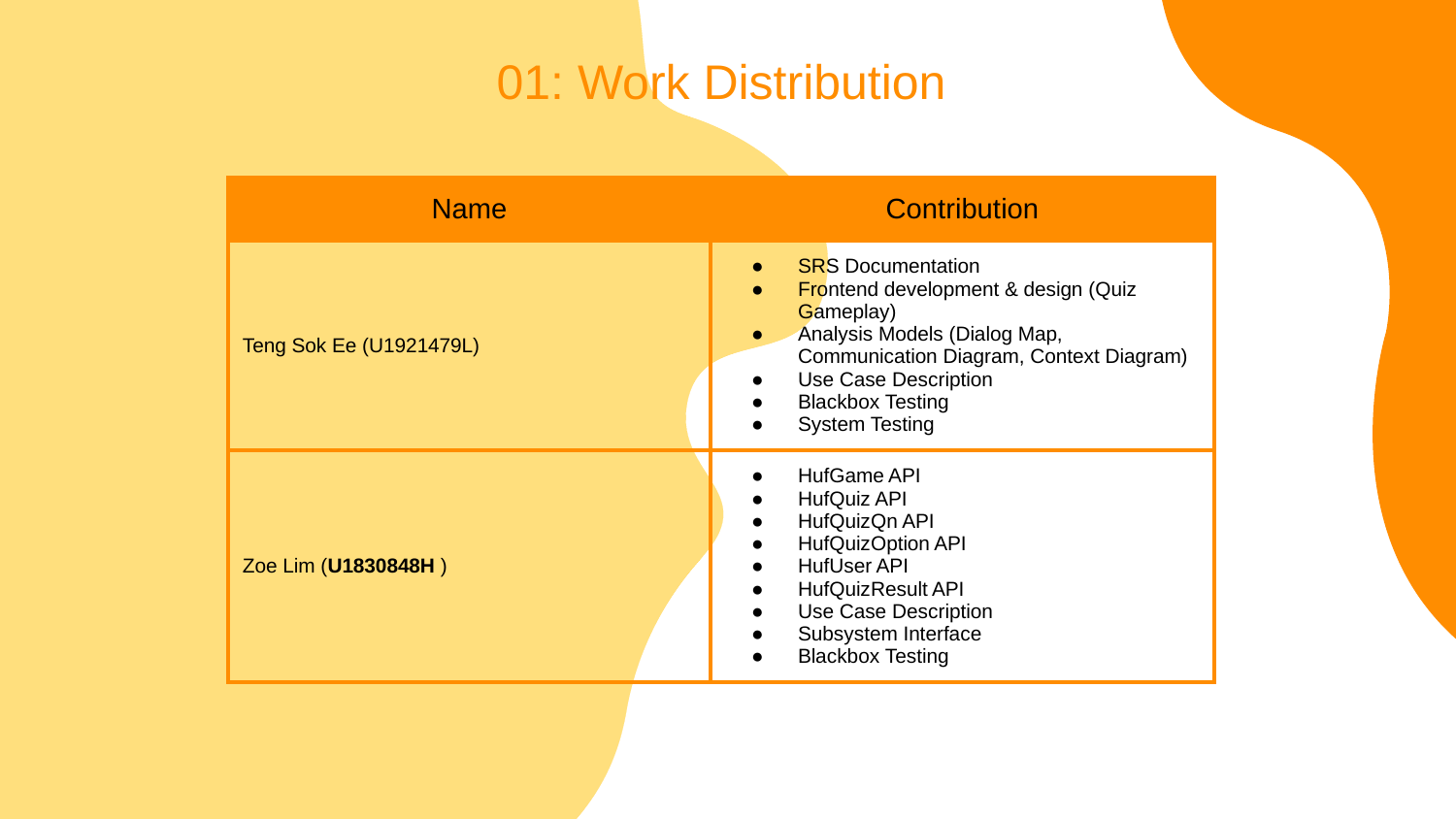

# 01: Work Distribution
| Name | Contribution |
| --- | --- |
| Teng Sok Ee (U1921479L) | SRS Documentation Frontend development & design (Quiz Gameplay) Analysis Models (Dialog Map, Communication Diagram, Context Diagram) Use Case Description Blackbox Testing System Testing |
| Zoe Lim (U1830848H ) | HufGame API HufQuiz API HufQuizQn API HufQuizOption API HufUser API HufQuizResult API Use Case Description Subsystem Interface Blackbox Testing |